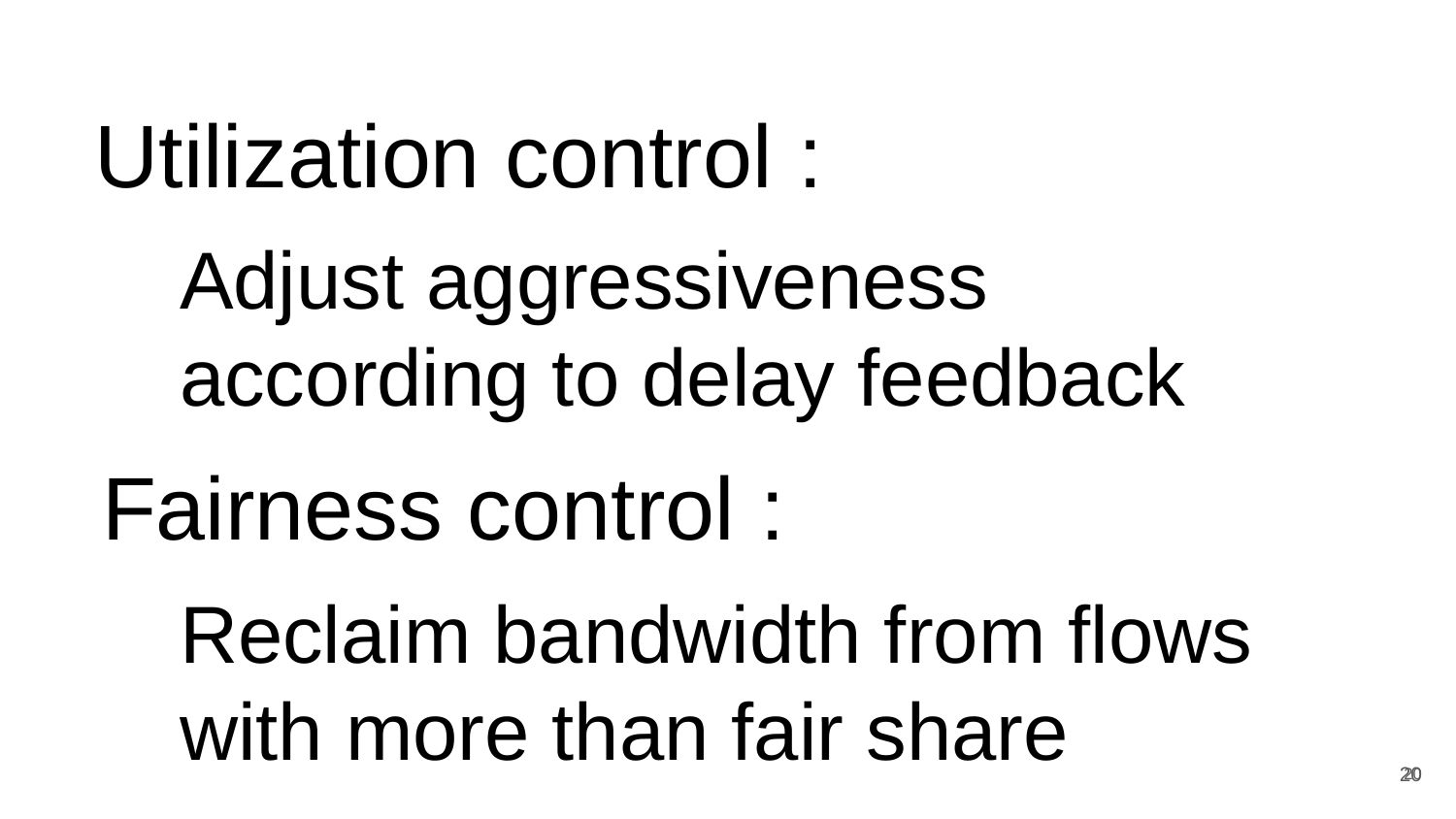

Utilization control :
Adjust aggressiveness according to delay feedback
Fairness control :
Reclaim bandwidth from flows with more than fair share
20
20